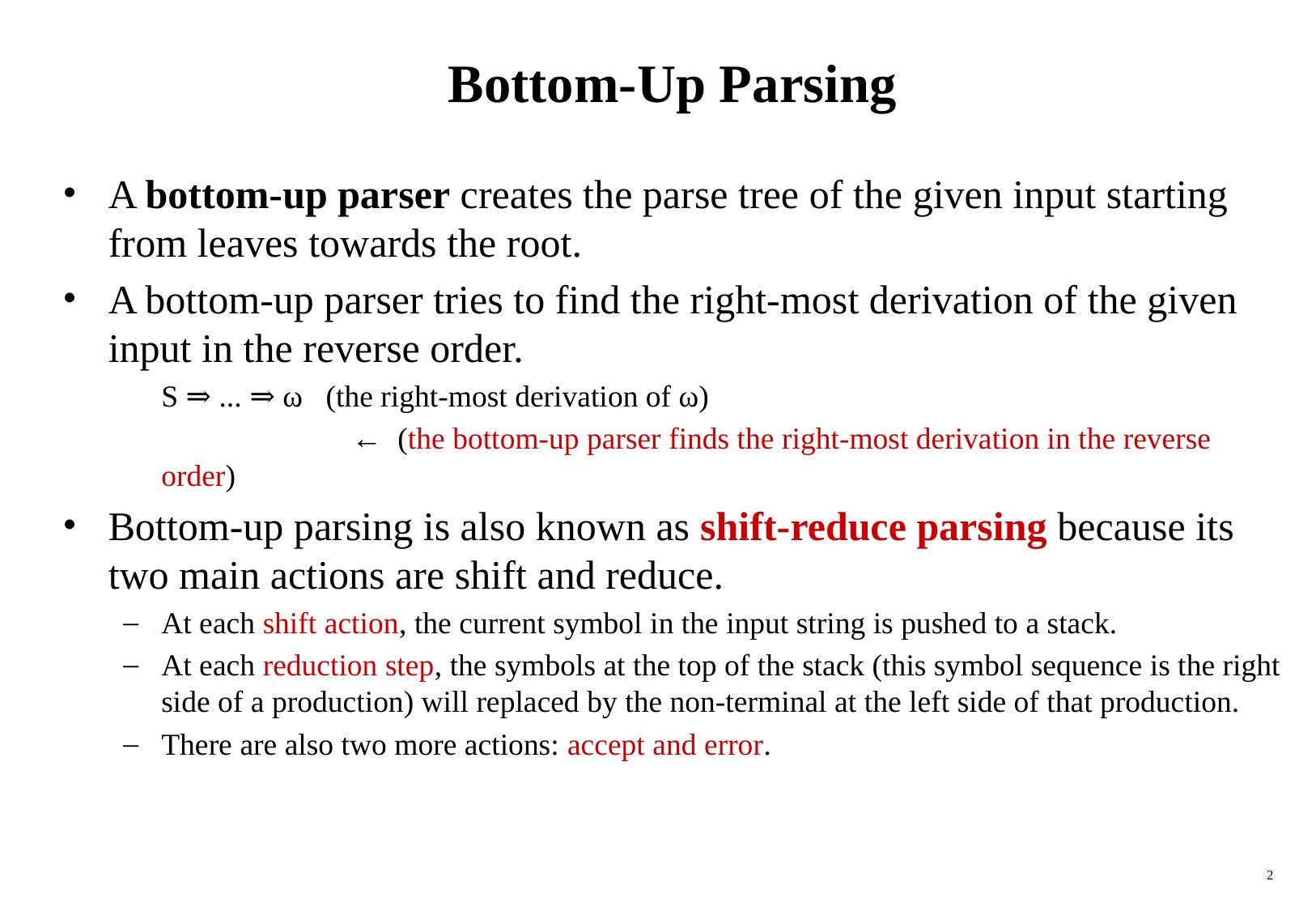

# Bottom-Up Parsing
A bottom-up parser creates the parse tree of the given input starting from leaves towards the root.
A bottom-up parser tries to find the right-most derivation of the given input in the reverse order.
	S ⇒ ... ⇒ ω   (the right-most derivation of ω)
		         ←  (the bottom-up parser finds the right-most derivation in the reverse order)
Bottom-up parsing is also known as shift-reduce parsing because its two main actions are shift and reduce.
At each shift action, the current symbol in the input string is pushed to a stack.
At each reduction step, the symbols at the top of the stack (this symbol sequence is the right side of a production) will replaced by the non-terminal at the left side of that production.
There are also two more actions: accept and error.

2